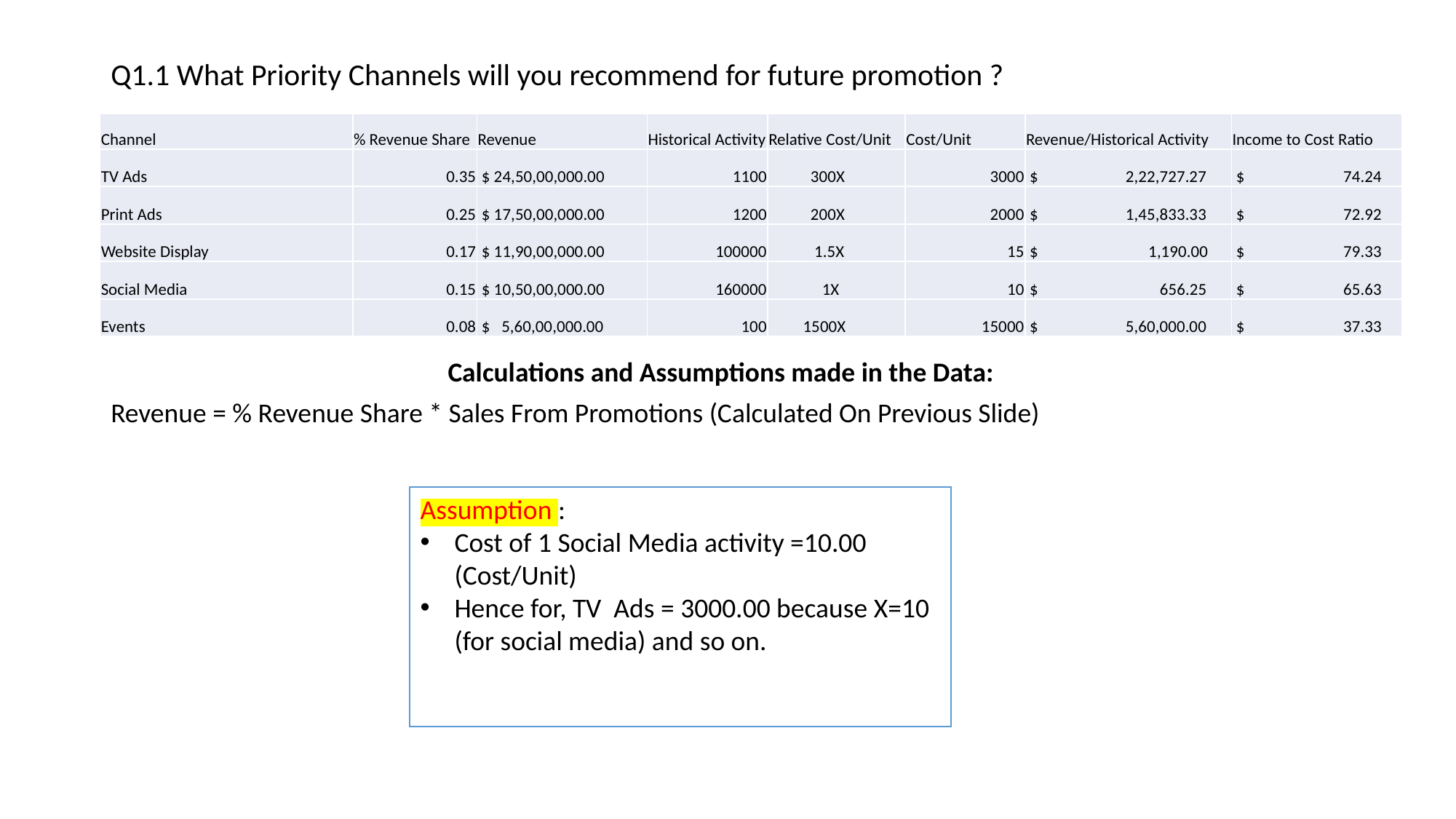

# Q1.1 What Priority Channels will you recommend for future promotion ?
| Channel | % Revenue Share | Revenue | Historical Activity | Relative Cost/Unit | Cost/Unit | Revenue/Historical Activity | Income to Cost Ratio |
| --- | --- | --- | --- | --- | --- | --- | --- |
| TV Ads | 0.35 | $ 24,50,00,000.00 | 1100 | 300X | 3000 | $ 2,22,727.27 | $ 74.24 |
| Print Ads | 0.25 | $ 17,50,00,000.00 | 1200 | 200X | 2000 | $ 1,45,833.33 | $ 72.92 |
| Website Display | 0.17 | $ 11,90,00,000.00 | 100000 | 1.5X | 15 | $ 1,190.00 | $ 79.33 |
| Social Media | 0.15 | $ 10,50,00,000.00 | 160000 | 1X | 10 | $ 656.25 | $ 65.63 |
| Events | 0.08 | $ 5,60,00,000.00 | 100 | 1500X | 15000 | $ 5,60,000.00 | $ 37.33 |
                                        Calculations and Assumptions made in the Data:
Revenue = % Revenue Share * Sales From Promotions (Calculated On Previous Slide)
Assumption :
Cost of 1 Social Media activity =10.00 (Cost/Unit)
Hence for, TV  Ads = 3000.00 because X=10 (for social media) and so on.